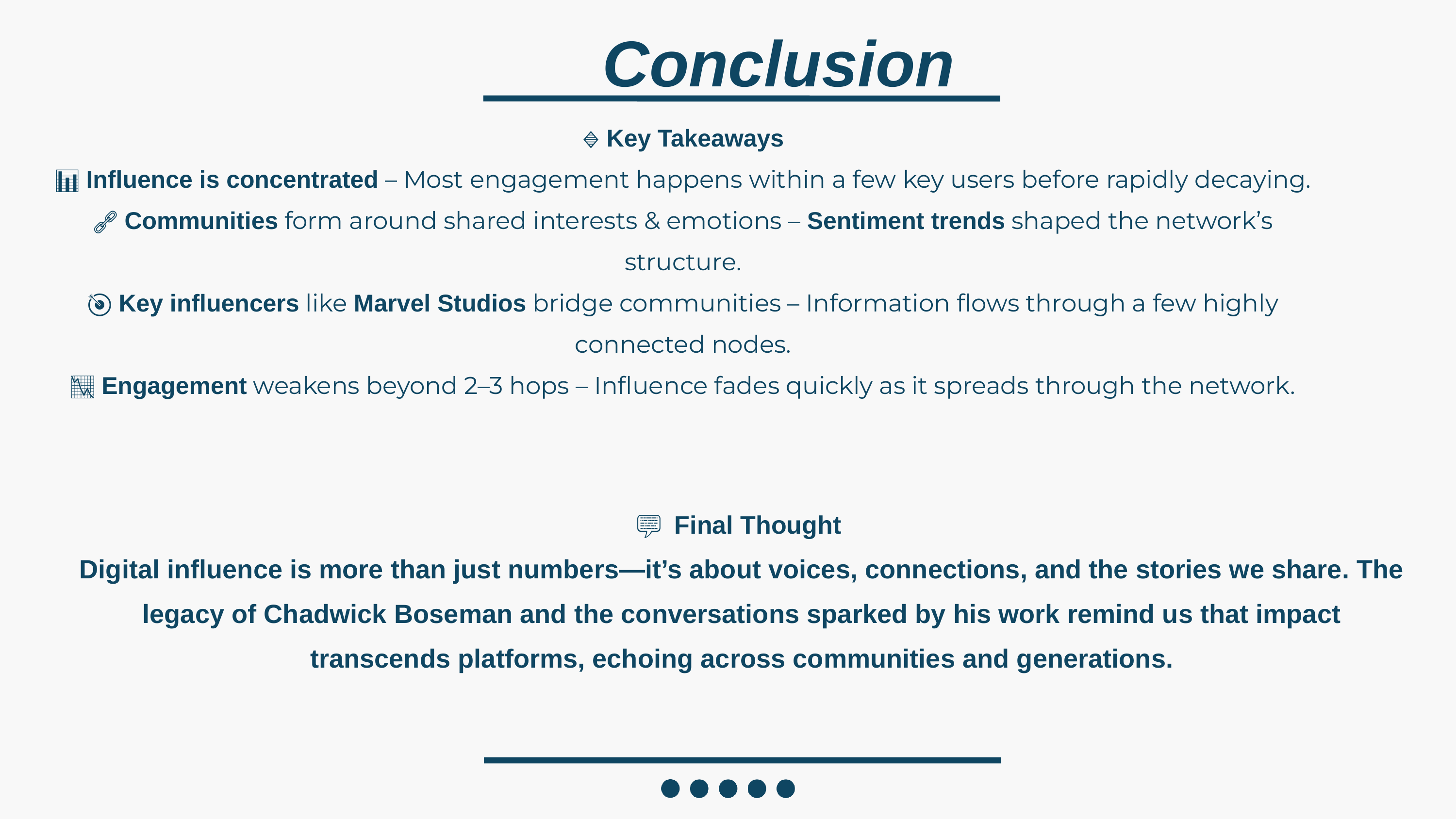

Conclusion

🔹 Key Takeaways
📊 Influence is concentrated – Most engagement happens within a few key users before rapidly decaying.
🔗 Communities form around shared interests & emotions – Sentiment trends shaped the network’s structure.
🎯 Key influencers like Marvel Studios bridge communities – Information flows through a few highly connected nodes.
📉 Engagement weakens beyond 2–3 hops – Influence fades quickly as it spreads through the network.
💬  Final Thought
Digital influence is more than just numbers—it’s about voices, connections, and the stories we share. The legacy of Chadwick Boseman and the conversations sparked by his work remind us that impact transcends platforms, echoing across communities and generations.